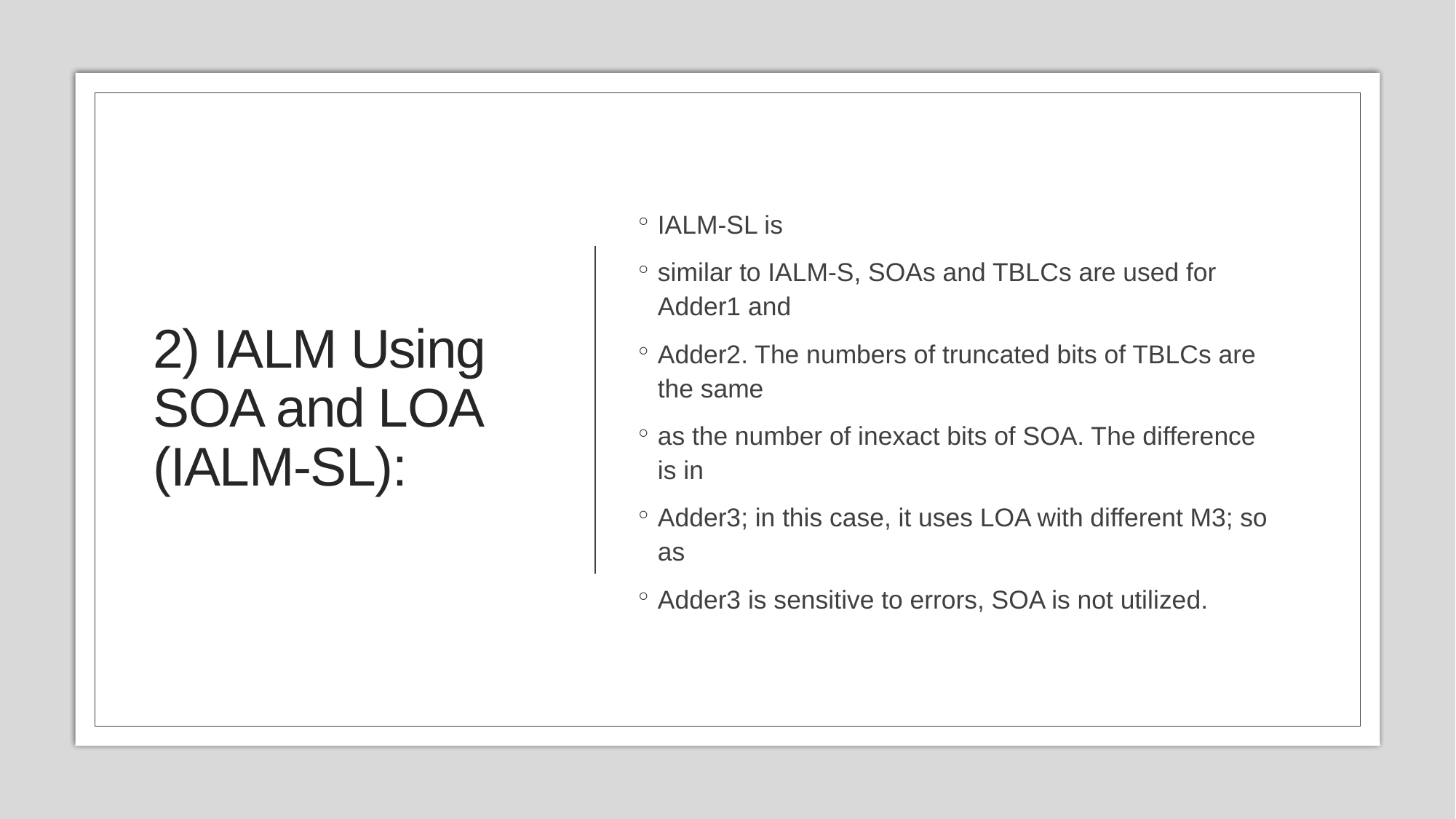

# 2) IALM Using SOA and LOA (IALM-SL):
IALM-SL is
similar to IALM-S, SOAs and TBLCs are used for Adder1 and
Adder2. The numbers of truncated bits of TBLCs are the same
as the number of inexact bits of SOA. The difference is in
Adder3; in this case, it uses LOA with different M3; so as
Adder3 is sensitive to errors, SOA is not utilized.